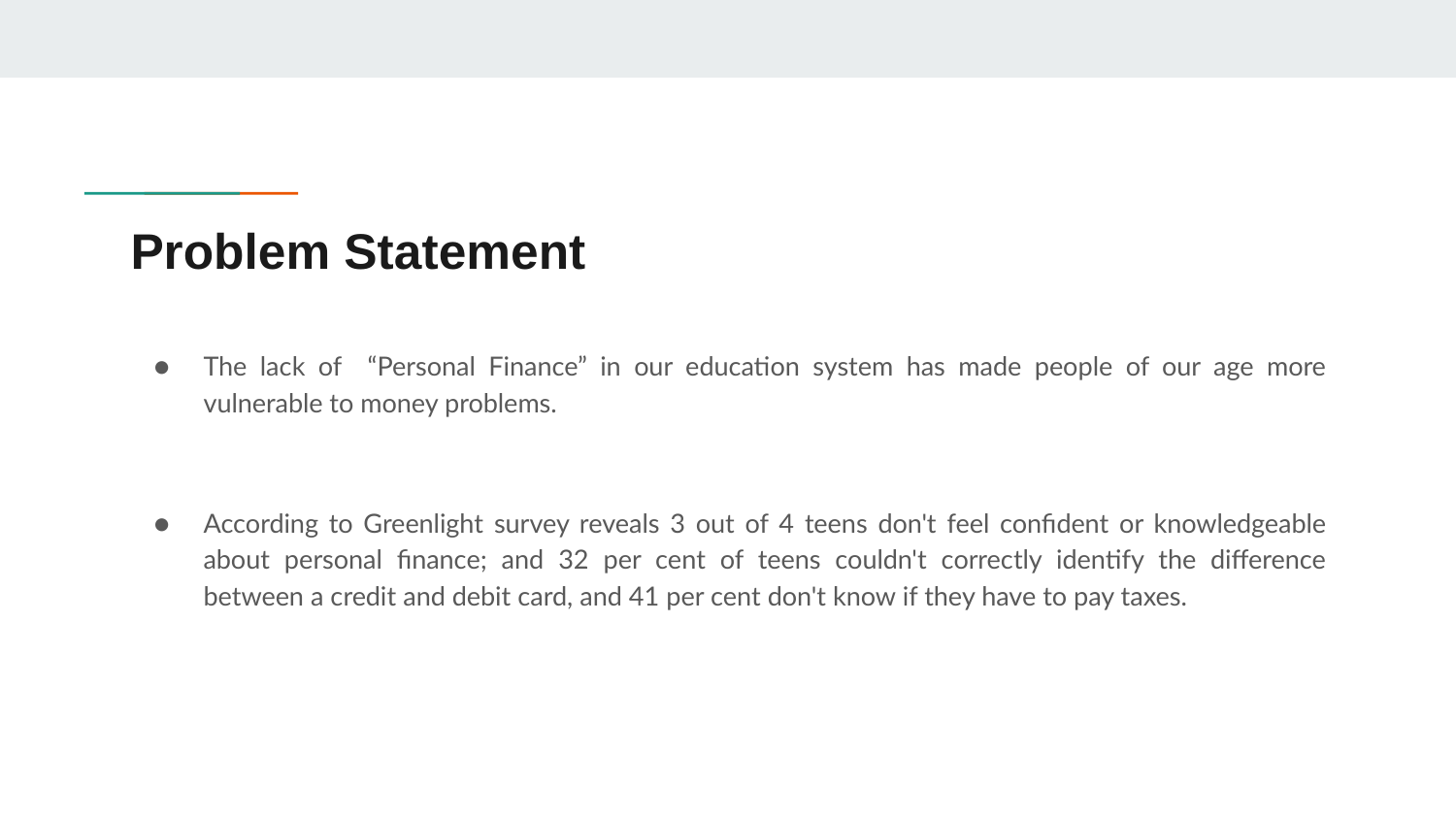

# Problem Statement
The lack of  “Personal Finance” in our education system has made people of our age more vulnerable to money problems.

According to Greenlight survey reveals 3 out of 4 teens don't feel confident or knowledgeable about personal finance; and 32 per cent of teens couldn't correctly identify the difference between a credit and debit card, and 41 per cent don't know if they have to pay taxes.